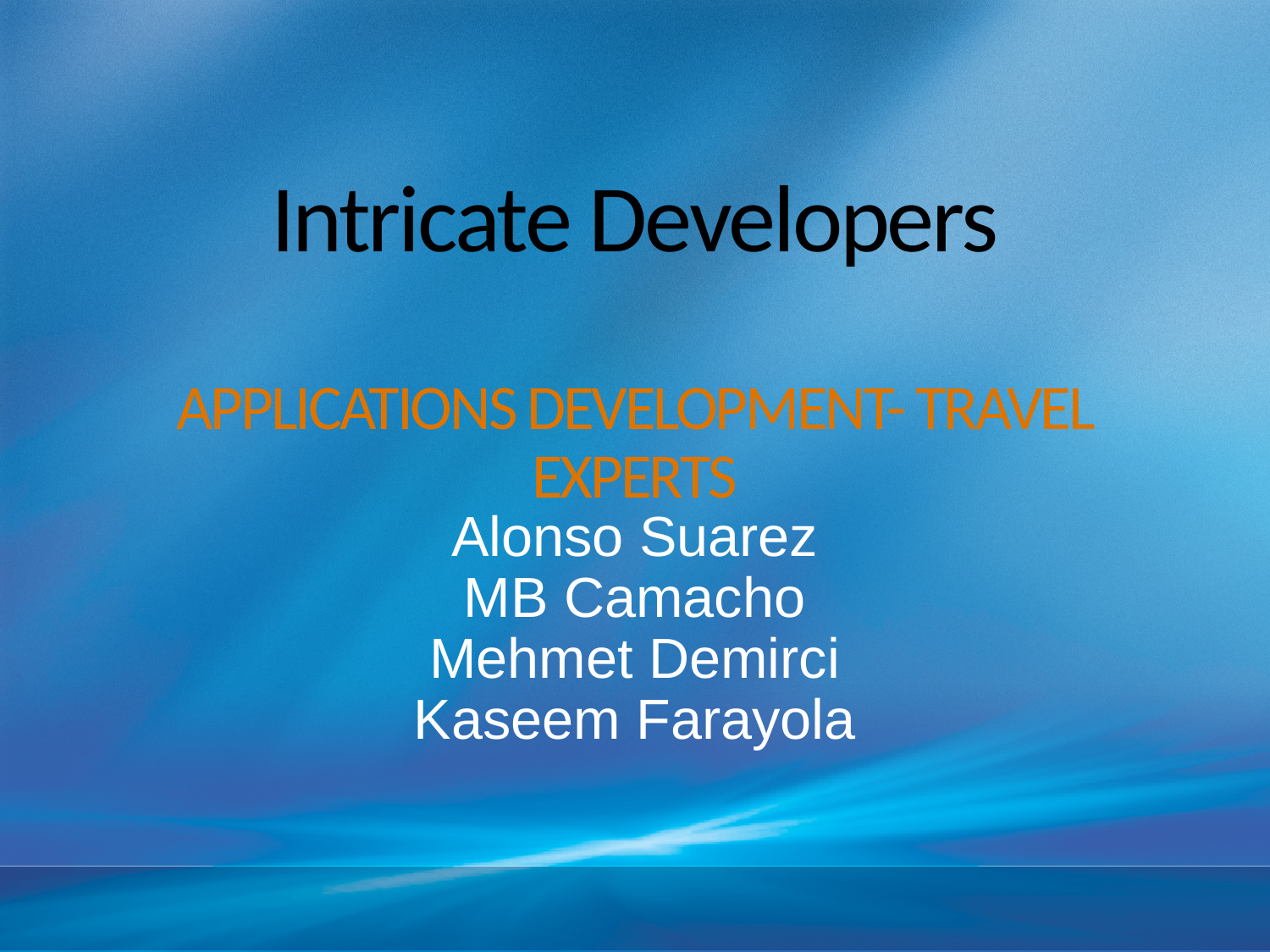

# Intricate Developers APPLICATIONS DEVELOPMENT- TRAVEL EXPERTS
Alonso Suarez
MB Camacho
Mehmet Demirci
Kaseem Farayola